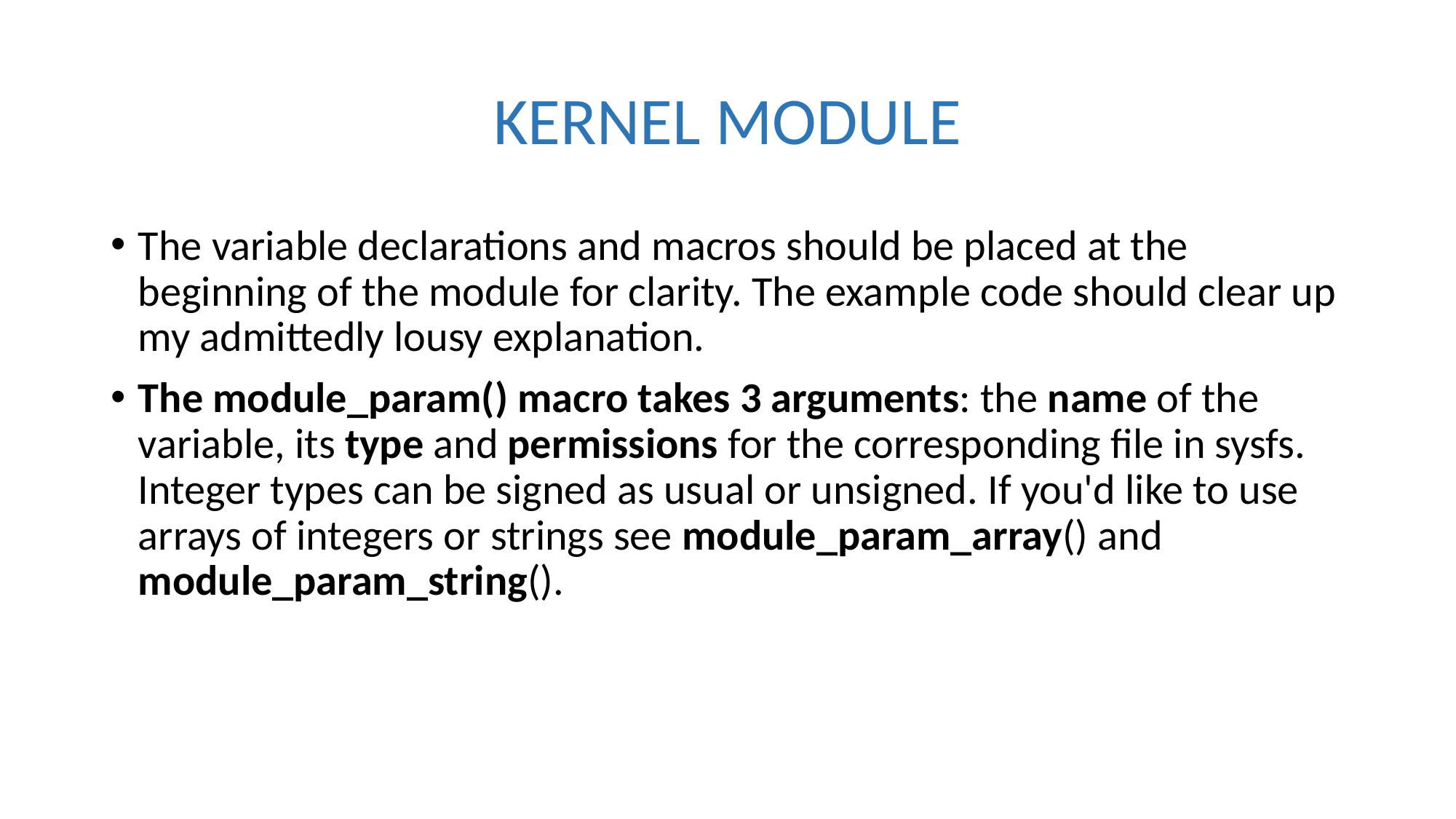

# KERNEL MODULE
The variable declarations and macros should be placed at the beginning of the module for clarity. The example code should clear up my admittedly lousy explanation.
The module_param() macro takes 3 arguments: the name of the variable, its type and permissions for the corresponding file in sysfs. Integer types can be signed as usual or unsigned. If you'd like to use arrays of integers or strings see module_param_array() and module_param_string().